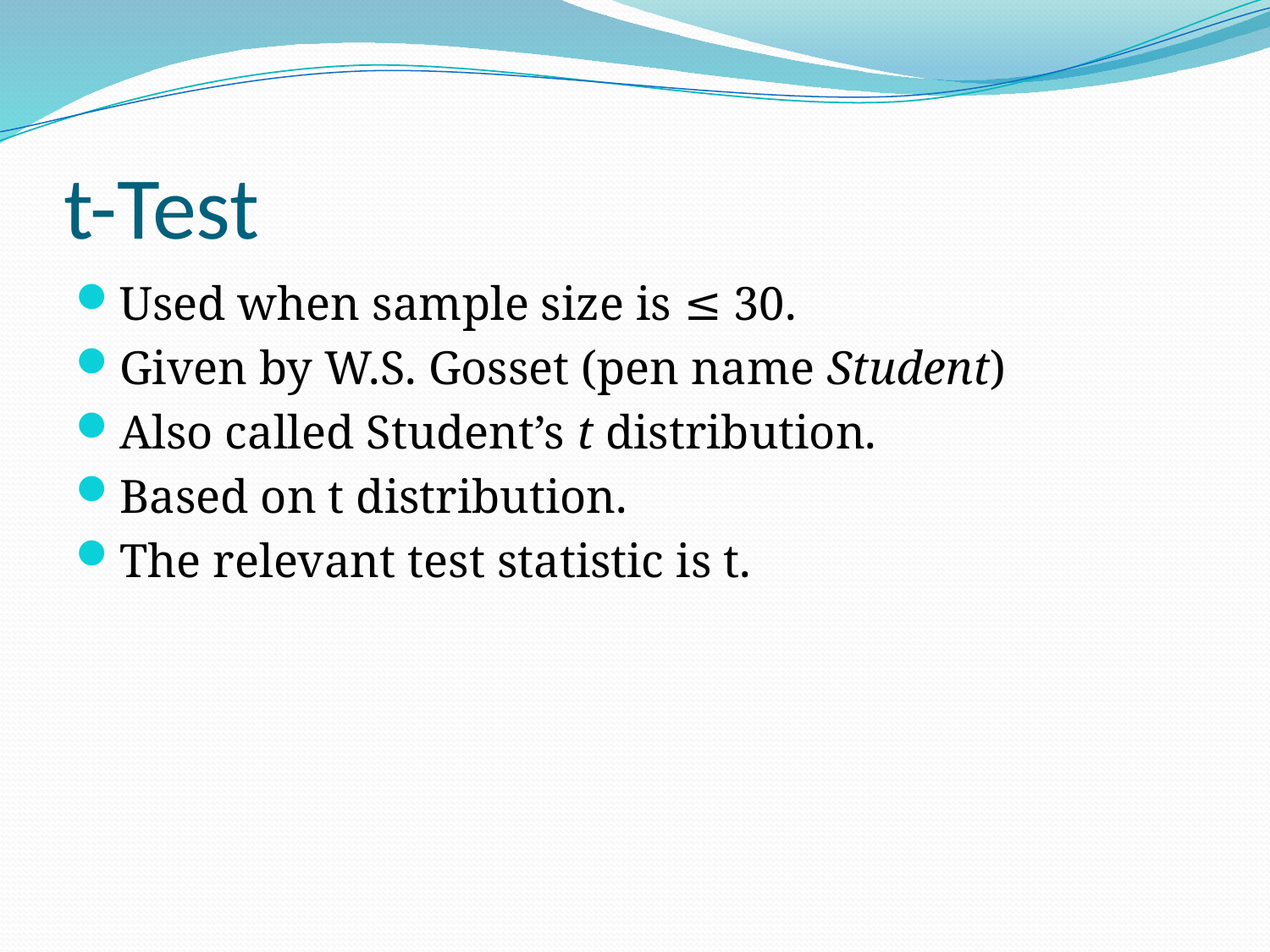

# t-Test
Used when sample size is ≤ 30.
Given by W.S. Gosset (pen name Student)
Also called Student’s t distribution.
Based on t distribution.
The relevant test statistic is t.